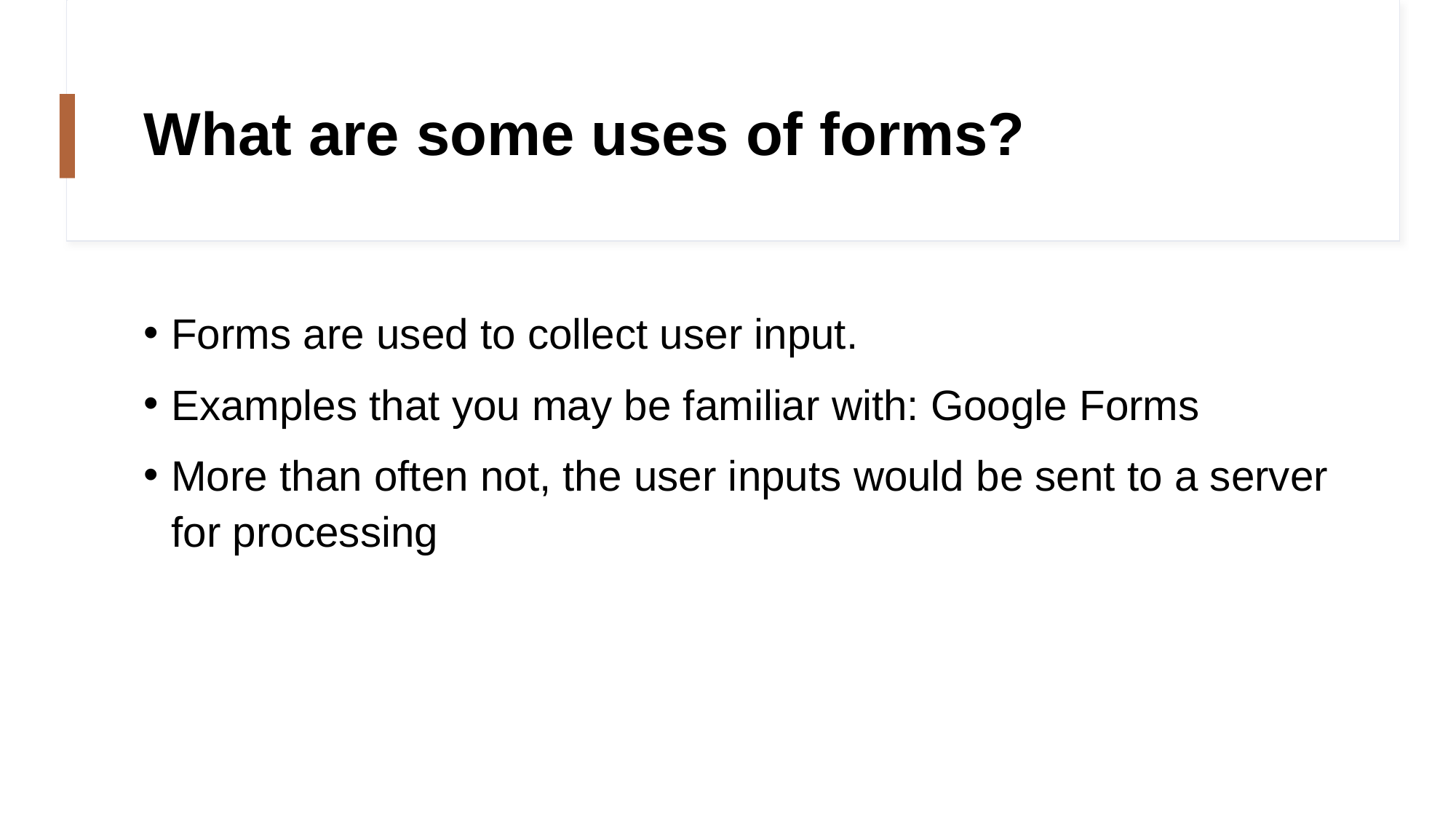

# What are some uses of forms?
Forms are used to collect user input.
Examples that you may be familiar with: Google Forms
More than often not, the user inputs would be sent to a server for processing